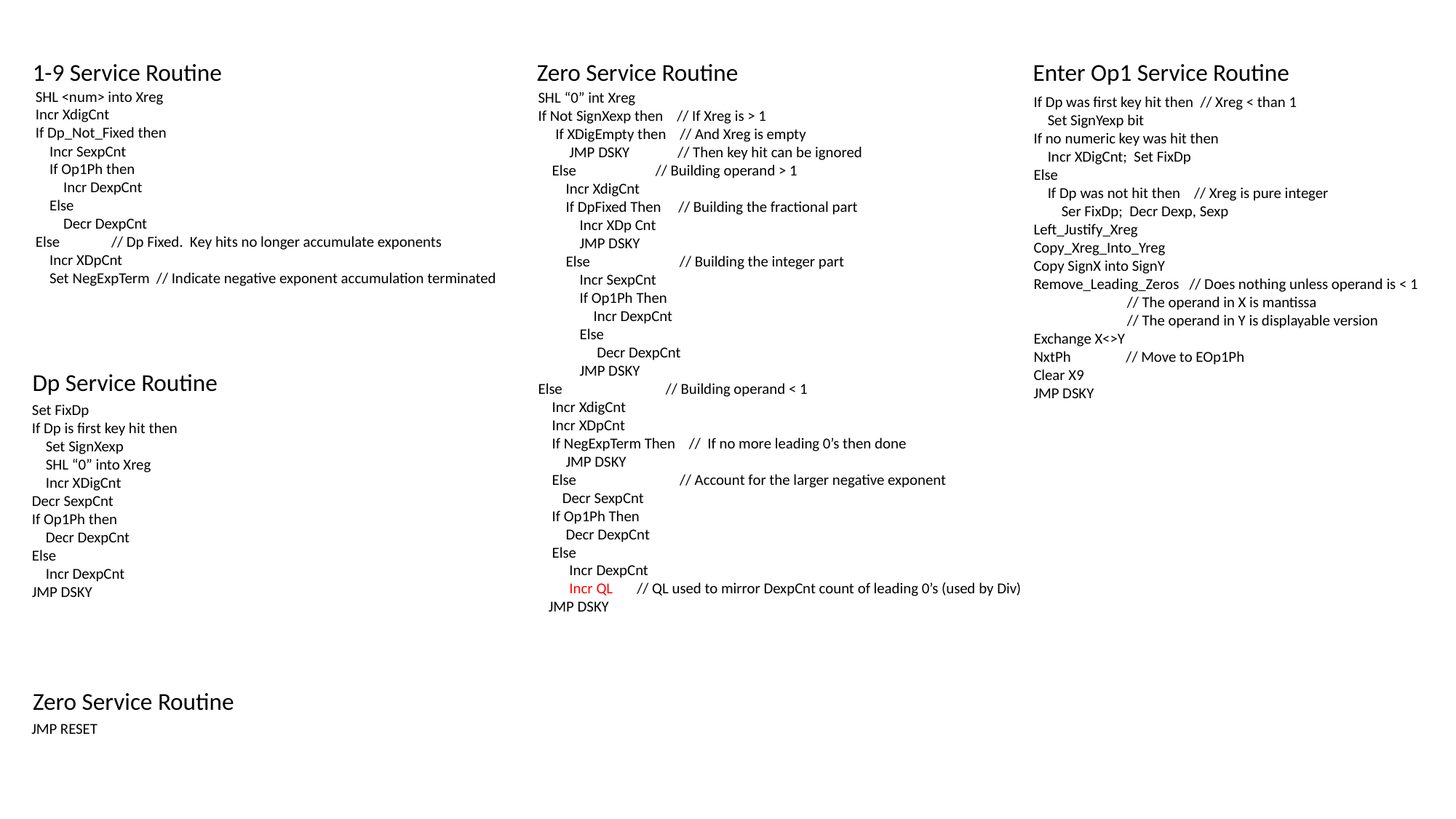

Enter Op1 Service Routine
Zero Service Routine
1-9 Service Routine
SHL <num> into Xreg
Incr XdigCnt
If Dp_Not_Fixed then
    Incr SexpCnt
    If Op1Ph then
        Incr DexpCnt
    Else
        Decr DexpCnt
Else               // Dp Fixed.  Key hits no longer accumulate exponents
    Incr XDpCnt
    Set NegExpTerm  // Indicate negative exponent accumulation terminated
SHL “0” int Xreg
If Not SignXexp then    // If Xreg is > 1
     If XDigEmpty then    // And Xreg is empty
         JMP DSKY              // Then key hit can be ignored
    Else                       // Building operand > 1
        Incr XdigCnt
        If DpFixed Then     // Building the fractional part
            Incr XDp Cnt
            JMP DSKY
        Else                          // Building the integer part
            Incr SexpCnt
            If Op1Ph Then
                Incr DexpCnt
            Else
                 Decr DexpCnt
            JMP DSKY
Else                              // Building operand < 1
    Incr XdigCnt
    Incr XDpCnt
    If NegExpTerm Then    //  If no more leading 0’s then done
        JMP DSKY
    Else                              // Account for the larger negative exponent
       Decr SexpCnt
    If Op1Ph Then
        Decr DexpCnt
    Else
         Incr DexpCnt
         Incr QL       // QL used to mirror DexpCnt count of leading 0’s (used by Div)
   JMP DSKY

If Dp was first key hit then  // Xreg < than 1
    Set SignYexp bit
If no numeric key was hit then
    Incr XDigCnt;  Set FixDp
Else
    If Dp was not hit then    // Xreg is pure integer
        Ser FixDp;  Decr Dexp, Sexp
Left_Justify_Xreg
Copy_Xreg_Into_Yreg
Copy SignX into SignY
Remove_Leading_Zeros   // Does nothing unless operand is < 1
                           // The operand in X is mantissa
                           // The operand in Y is displayable version
Exchange X<>Y
NxtPh                // Move to EOp1Ph
Clear X9
JMP DSKY
Dp Service Routine
Set FixDp
If Dp is first key hit then
    Set SignXexp
    SHL “0” into Xreg
    Incr XDigCnt
Decr SexpCnt
If Op1Ph then
    Decr DexpCnt
Else
    Incr DexpCnt
JMP DSKY
Zero Service Routine
JMP RESET